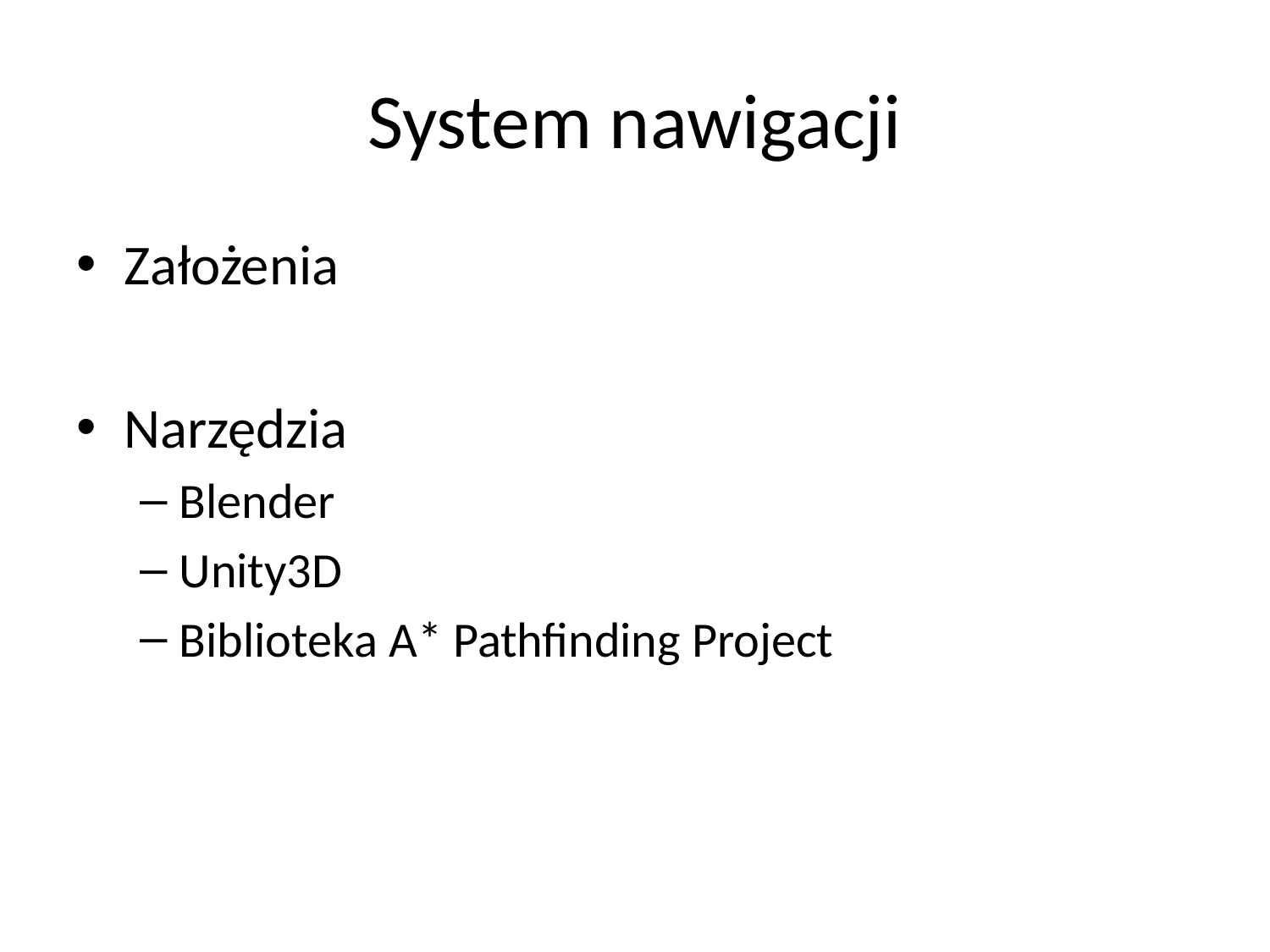

# System nawigacji
Założenia

Narzędzia
Blender
Unity3D
Biblioteka A* Pathfinding Project